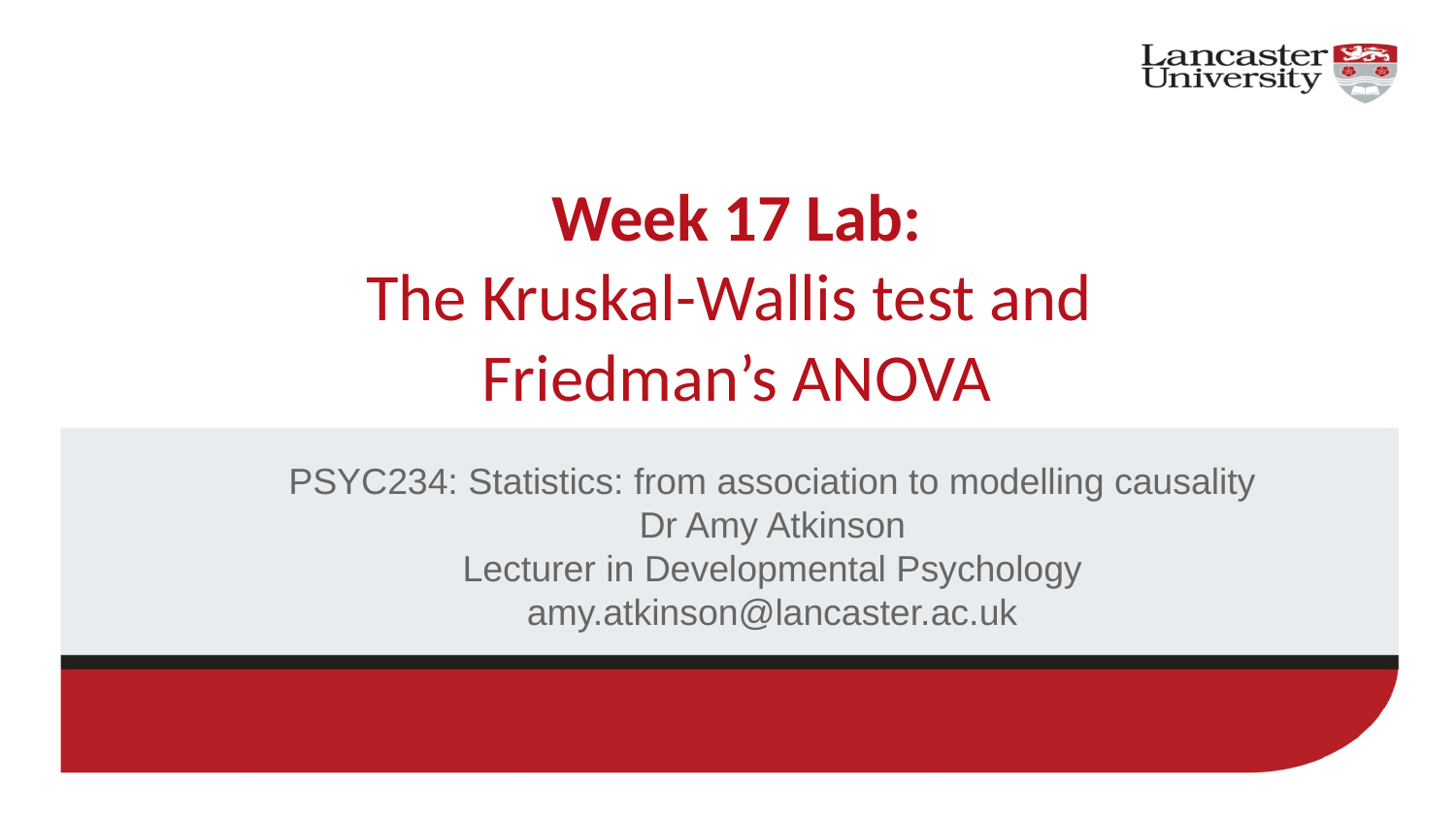

# Week 17 Lab: The Kruskal-Wallis test and Friedman’s ANOVA
PSYC234: Statistics: from association to modelling causality
Dr Amy Atkinson
Lecturer in Developmental Psychology
amy.atkinson@lancaster.ac.uk